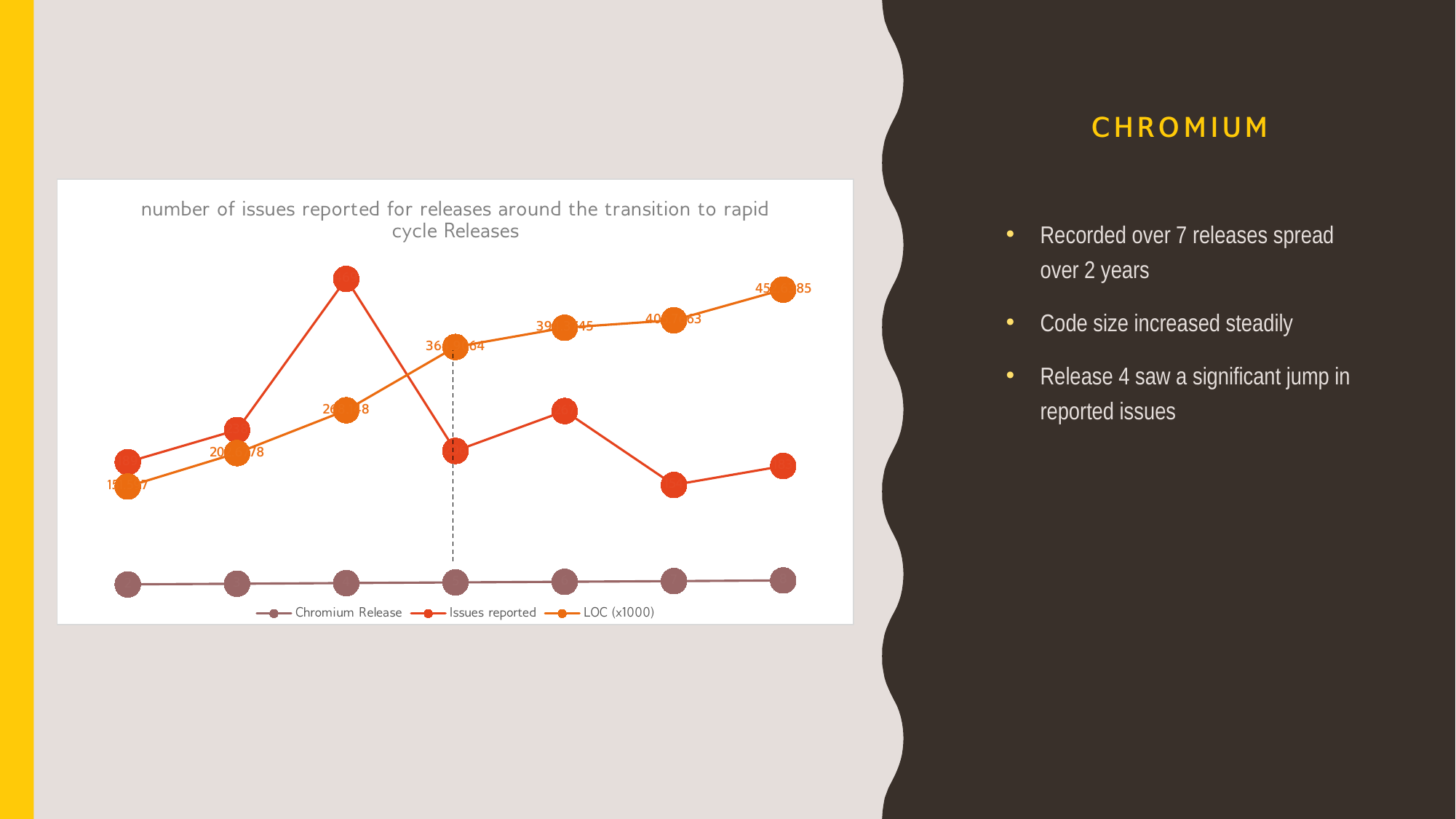

# Chromium

### Chart: number of issues reported for releases around the transition to rapid cycle Releases

| Category | Chromium Release | Issues reported | LOC (x1000) |
|---|---|---|---|
Recorded over 7 releases spread over 2 years
Code size increased steadily
Release 4 saw a significant jump in reported issues